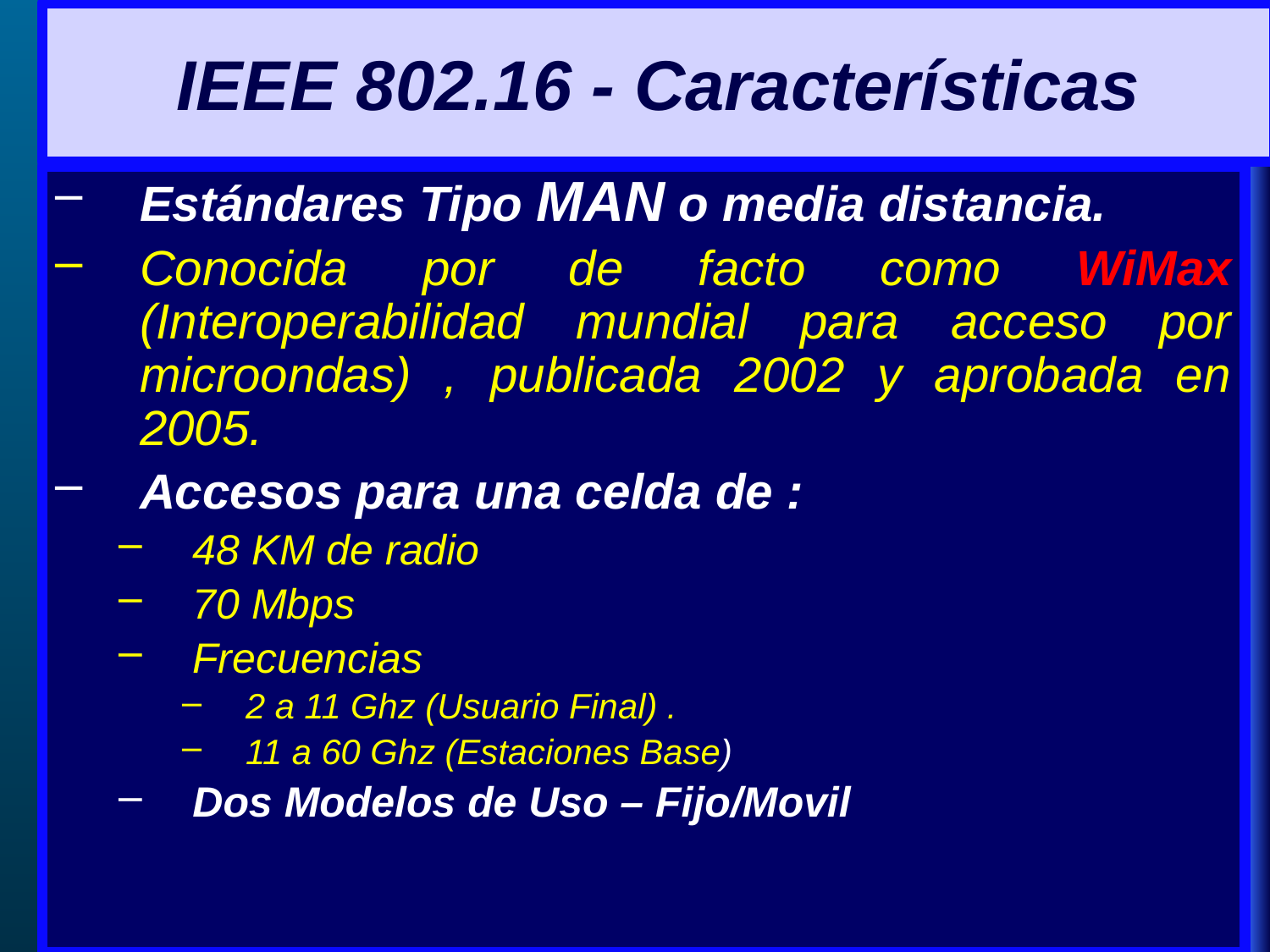

# IEEE 802.16 - Características
Estándares Tipo MAN o media distancia.
Conocida por de facto como WiMax (Interoperabilidad mundial para acceso por microondas) , publicada 2002 y aprobada en 2005.
Accesos para una celda de :
48 KM de radio
70 Mbps
Frecuencias
2 a 11 Ghz (Usuario Final) .
11 a 60 Ghz (Estaciones Base)
Dos Modelos de Uso – Fijo/Movil